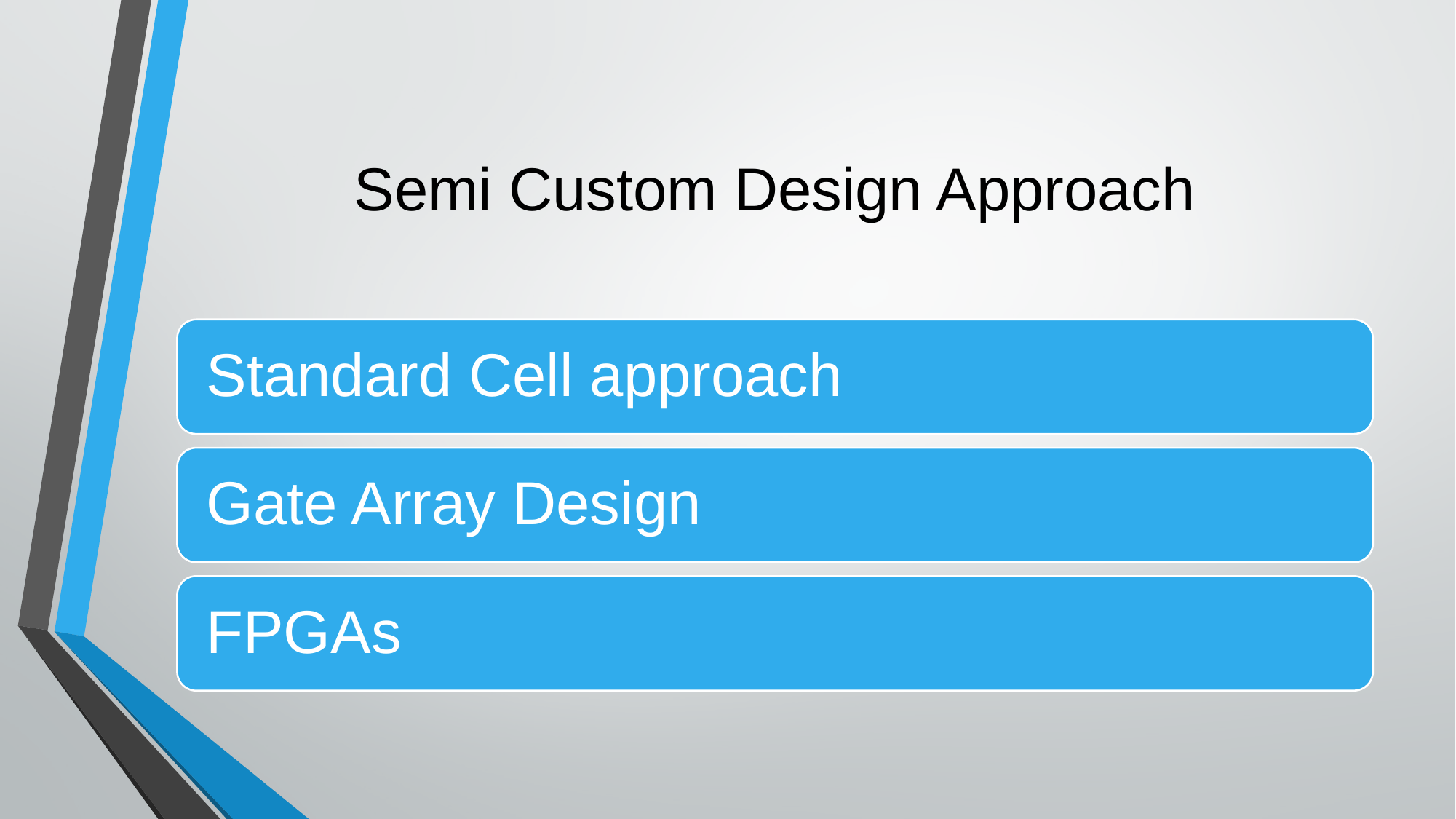

# Semi Custom Design Approach
Standard Cell approach
Gate Array Design
FPGAs